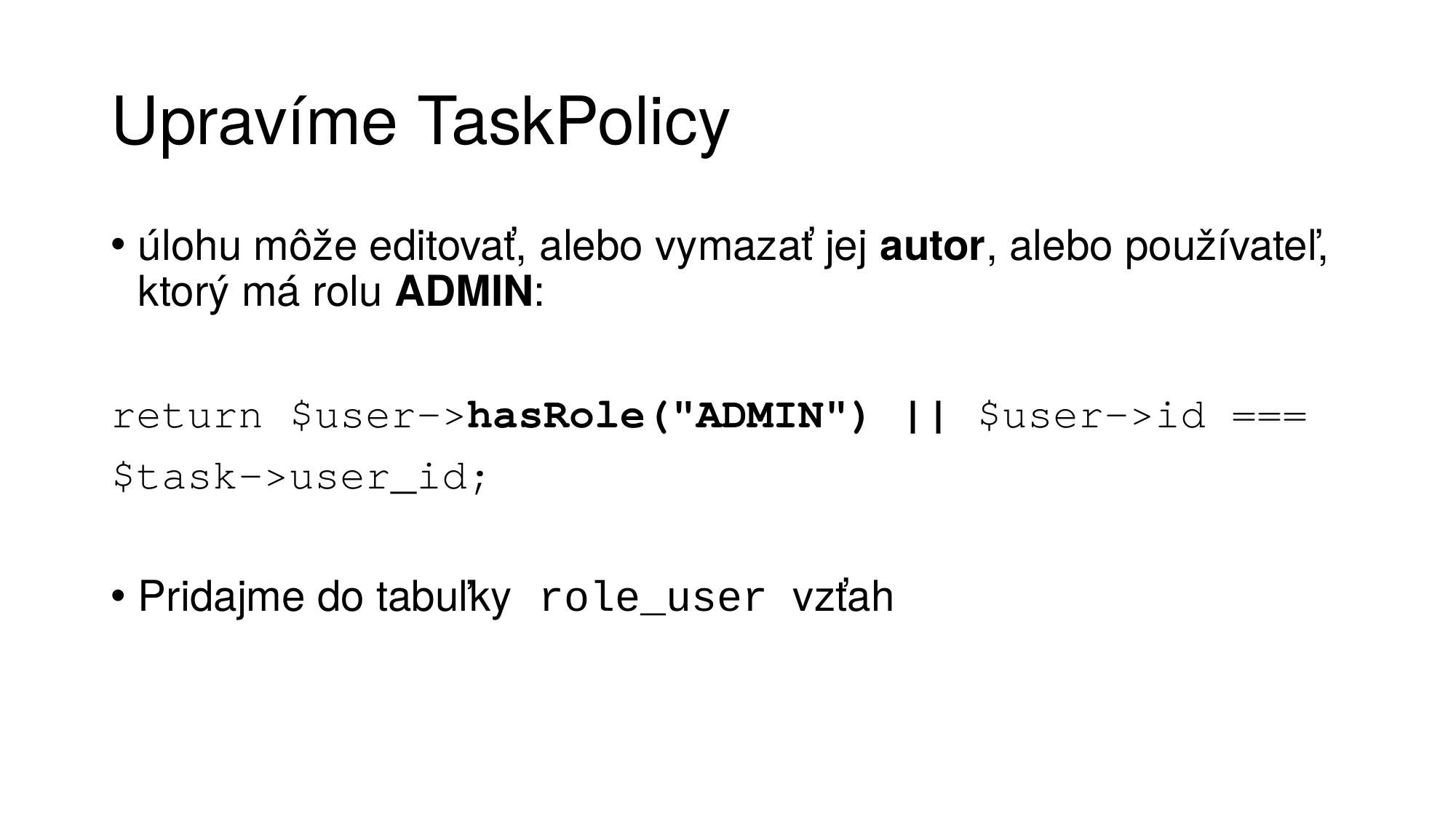

# Upravíme TaskPolicy
úlohu môže editovať, alebo vymazať jej autor, alebo používateľ, ktorý má rolu ADMIN:

return $user->hasRole("ADMIN") || $user->id ===
$task->user_id;

Pridajme do tabuľky role_user vzťah